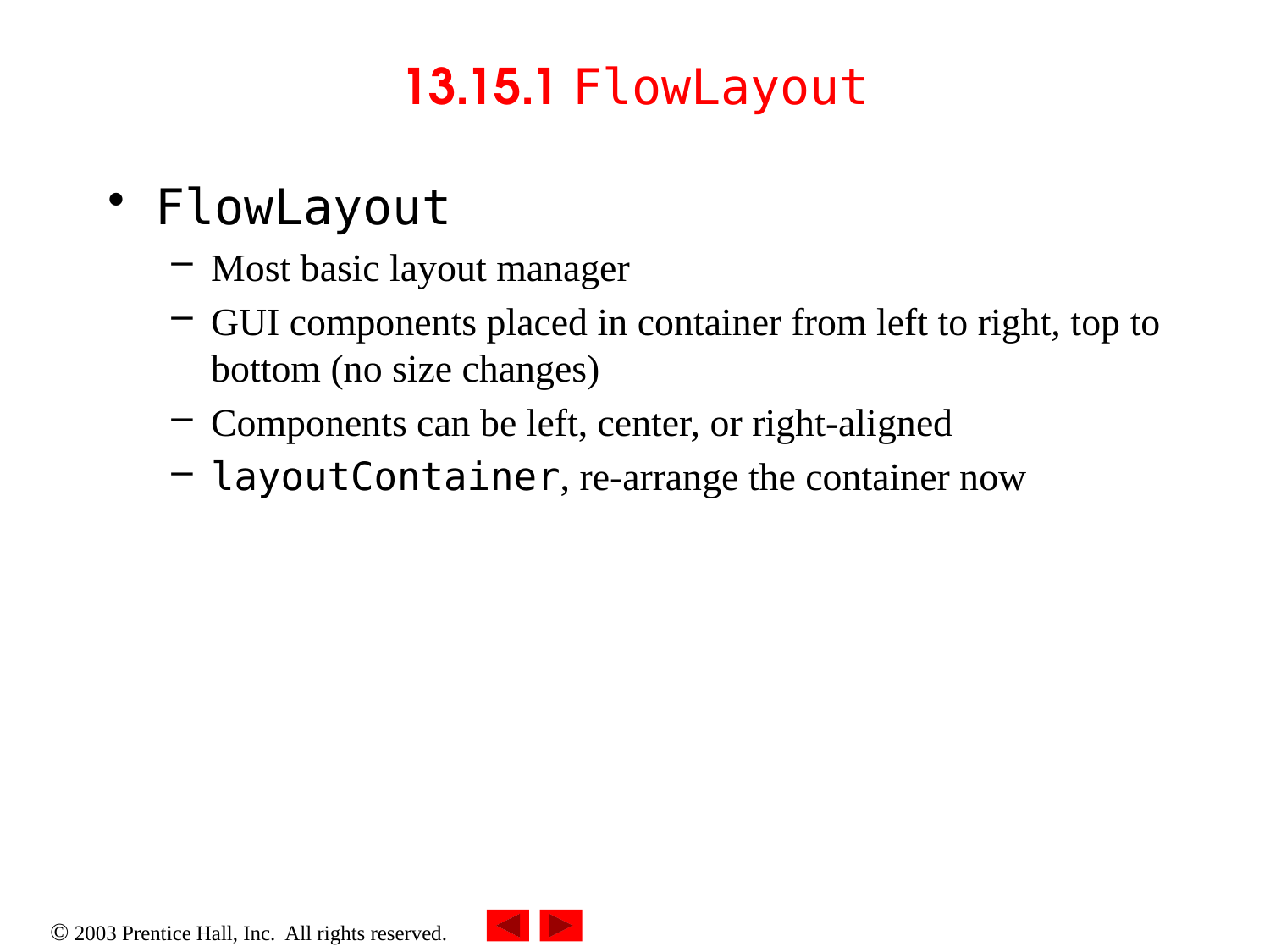

63
# 13.15.1 FlowLayout
FlowLayout
Most basic layout manager
GUI components placed in container from left to right, top to bottom (no size changes)
Components can be left, center, or right-aligned
layoutContainer, re-arrange the container now